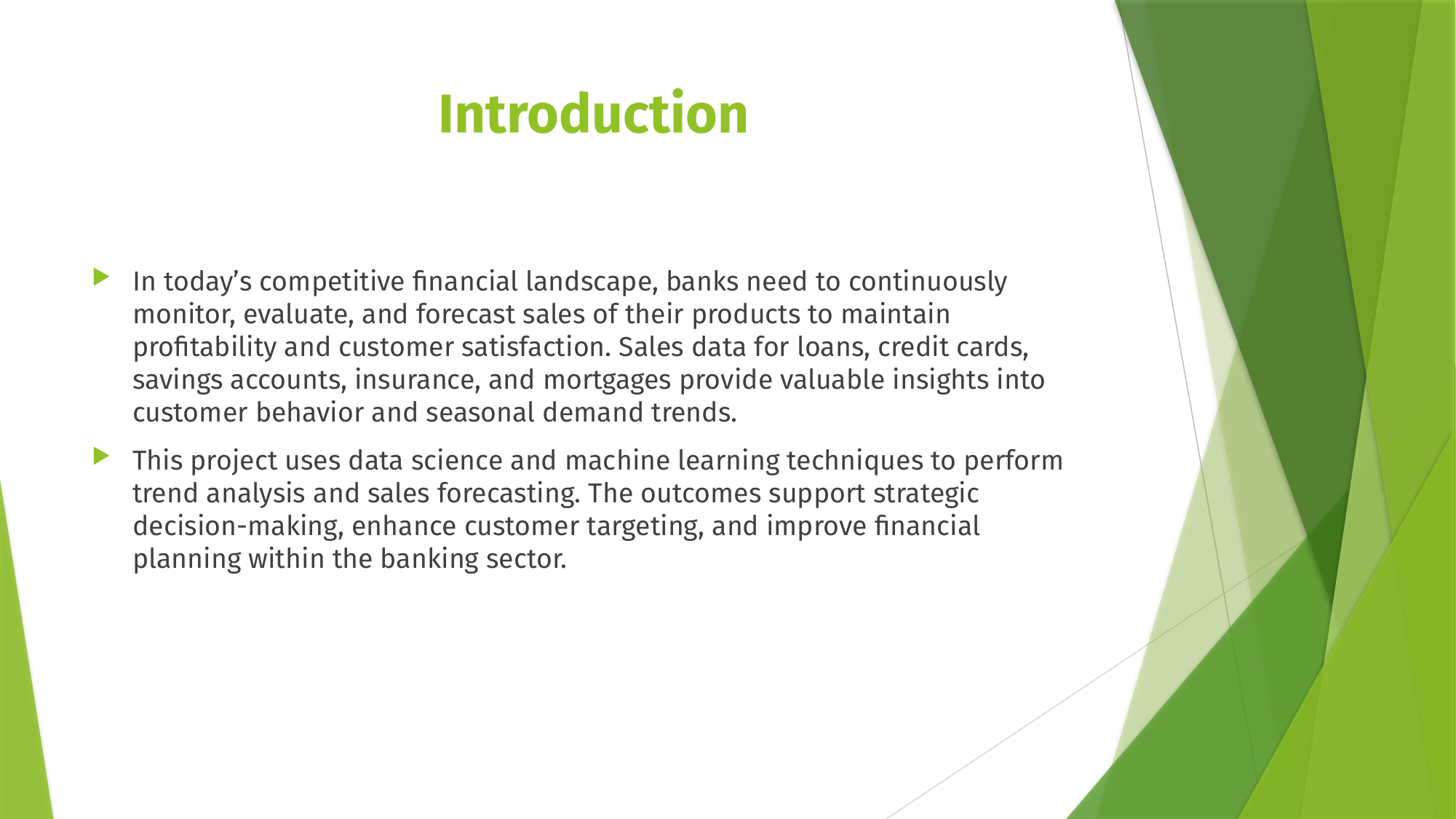

# Introduction
In today’s competitive financial landscape, banks need to continuously monitor, evaluate, and forecast sales of their products to maintain profitability and customer satisfaction. Sales data for loans, credit cards, savings accounts, insurance, and mortgages provide valuable insights into customer behavior and seasonal demand trends.
This project uses data science and machine learning techniques to perform trend analysis and sales forecasting. The outcomes support strategic decision-making, enhance customer targeting, and improve financial planning within the banking sector.